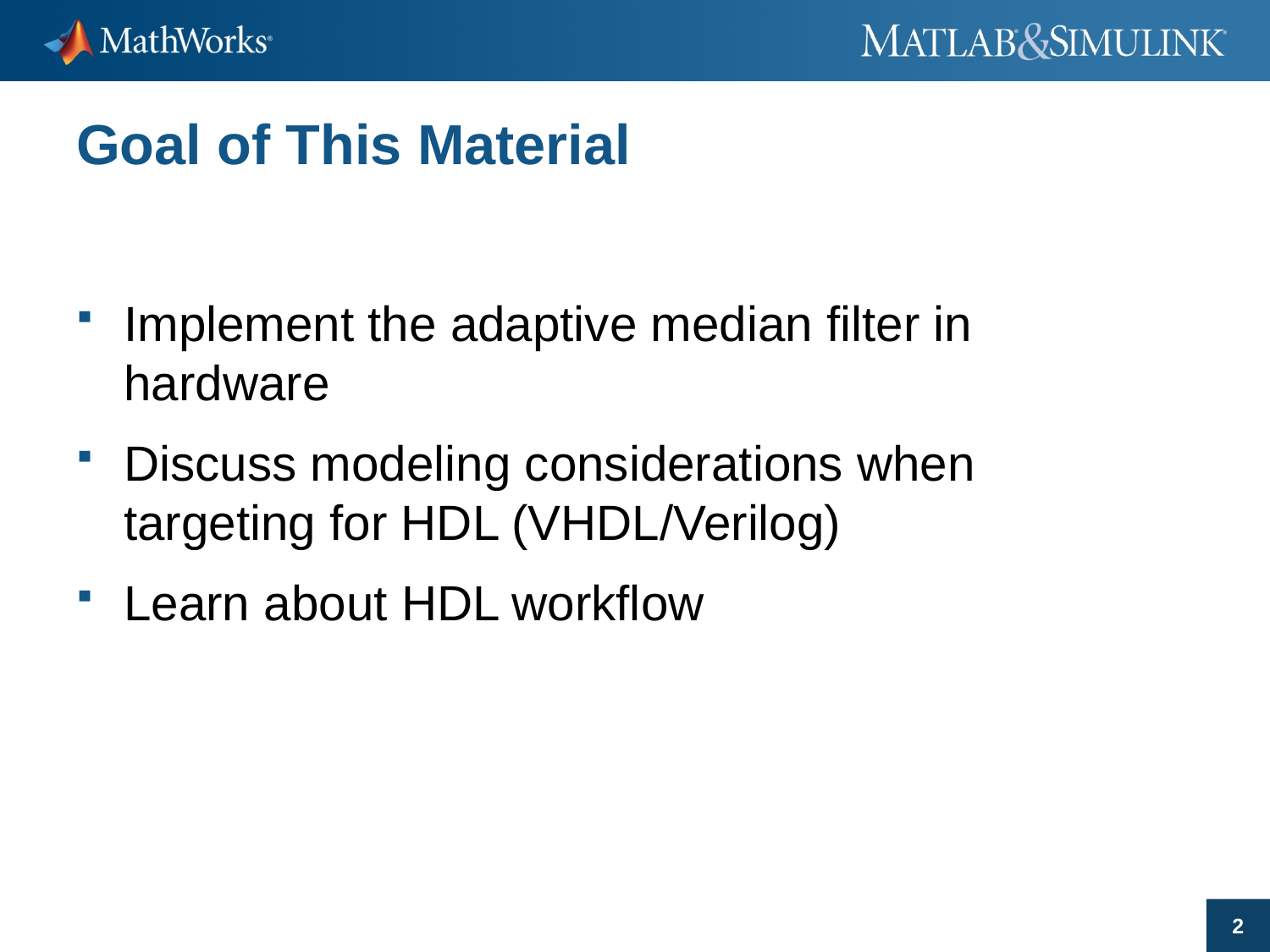

# Goal of This Material
Implement the adaptive median filter in hardware
Discuss modeling considerations when targeting for HDL (VHDL/Verilog)
Learn about HDL workflow